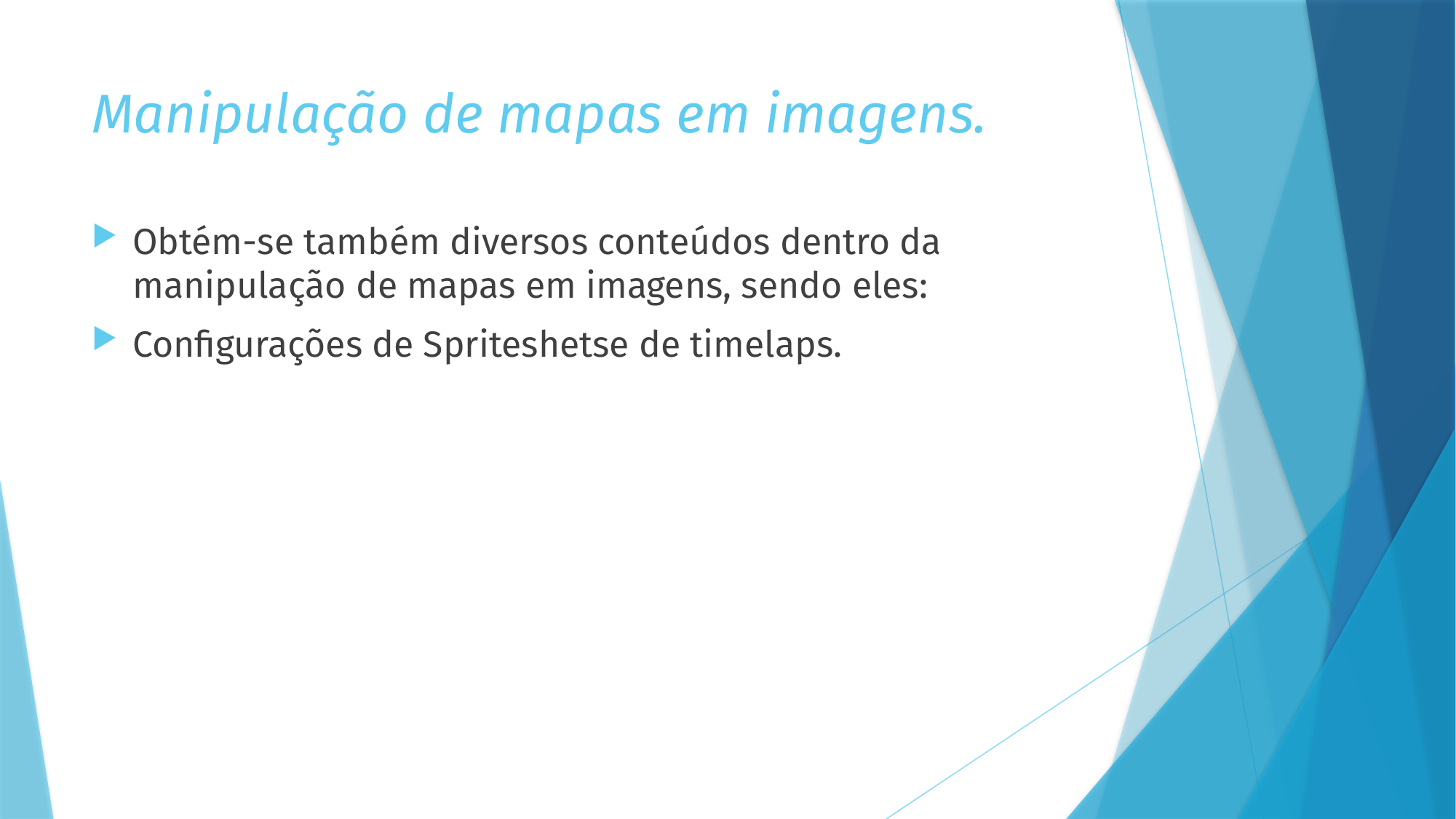

# Manipulação de mapas em imagens.
Obtém-se também diversos conteúdos dentro da manipulação de mapas em imagens, sendo eles:
Configurações de Spriteshetse de timelaps.